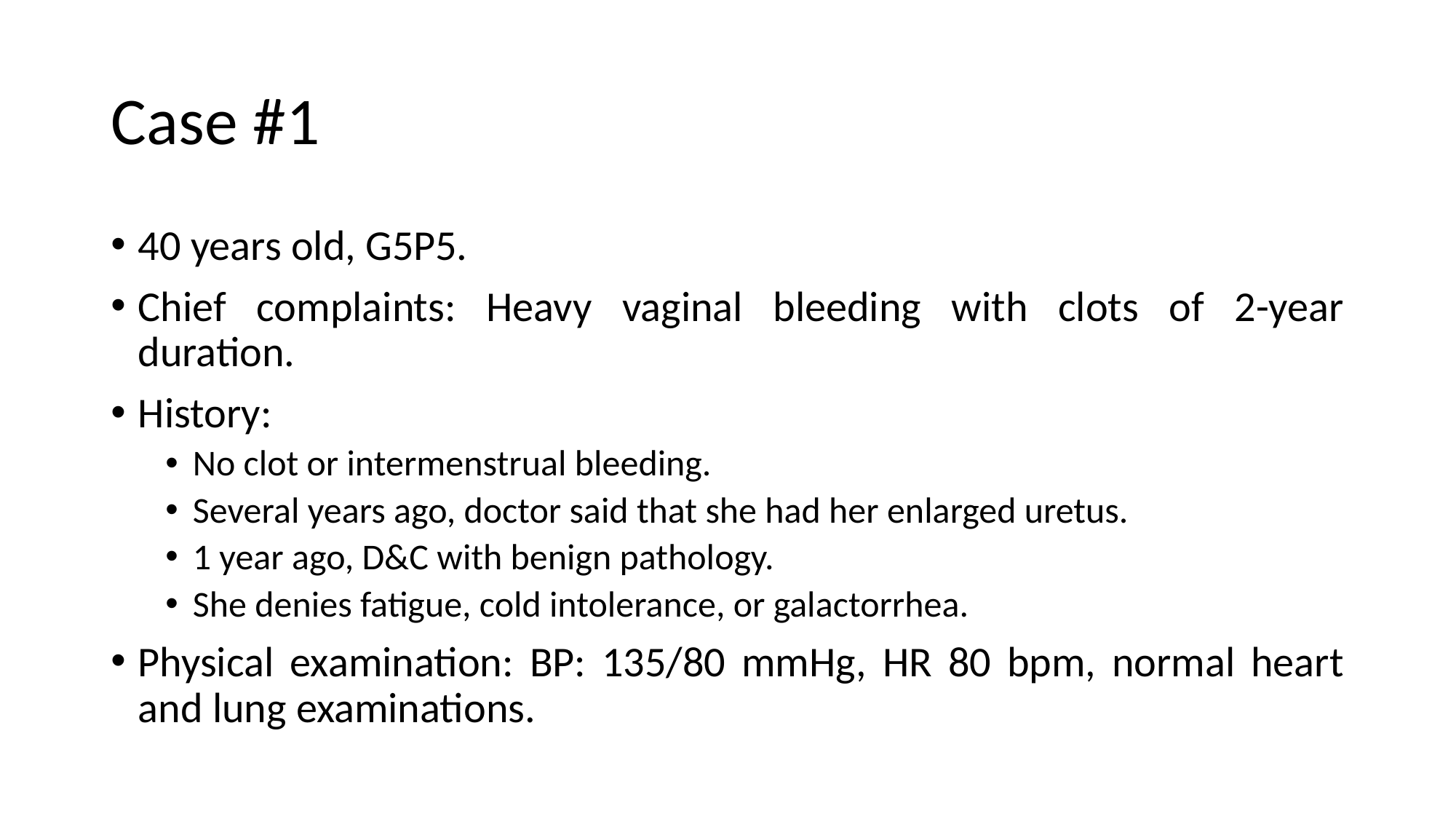

# Case #1
40 years old, G5P5.
Chief complaints: Heavy vaginal bleeding with clots of 2-year duration.
History:
No clot or intermenstrual bleeding.
Several years ago, doctor said that she had her enlarged uretus.
1 year ago, D&C with benign pathology.
She denies fatigue, cold intolerance, or galactorrhea.
Physical examination: BP: 135/80 mmHg, HR 80 bpm, normal heart and lung examinations.